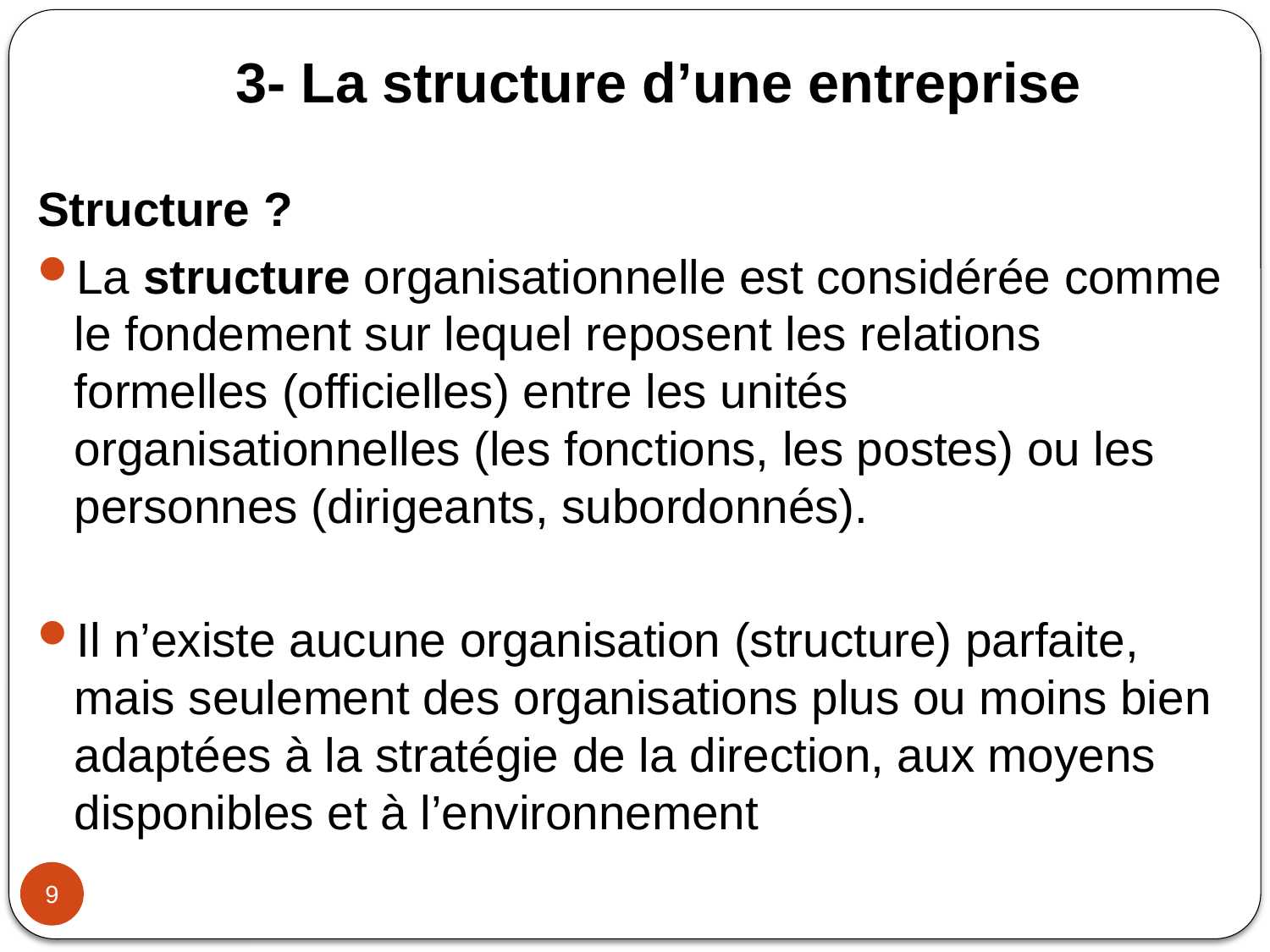

# 3- La structure d’une entreprise

Structure ?
La structure organisationnelle est considérée comme le fondement sur lequel reposent les relations formelles (officielles) entre les unités organisationnelles (les fonctions, les postes) ou les personnes (dirigeants, subordonnés).

Il n’existe aucune organisation (structure) parfaite, mais seulement des organisations plus ou moins bien adaptées à la stratégie de la direction, aux moyens disponibles et à l’environnement

9